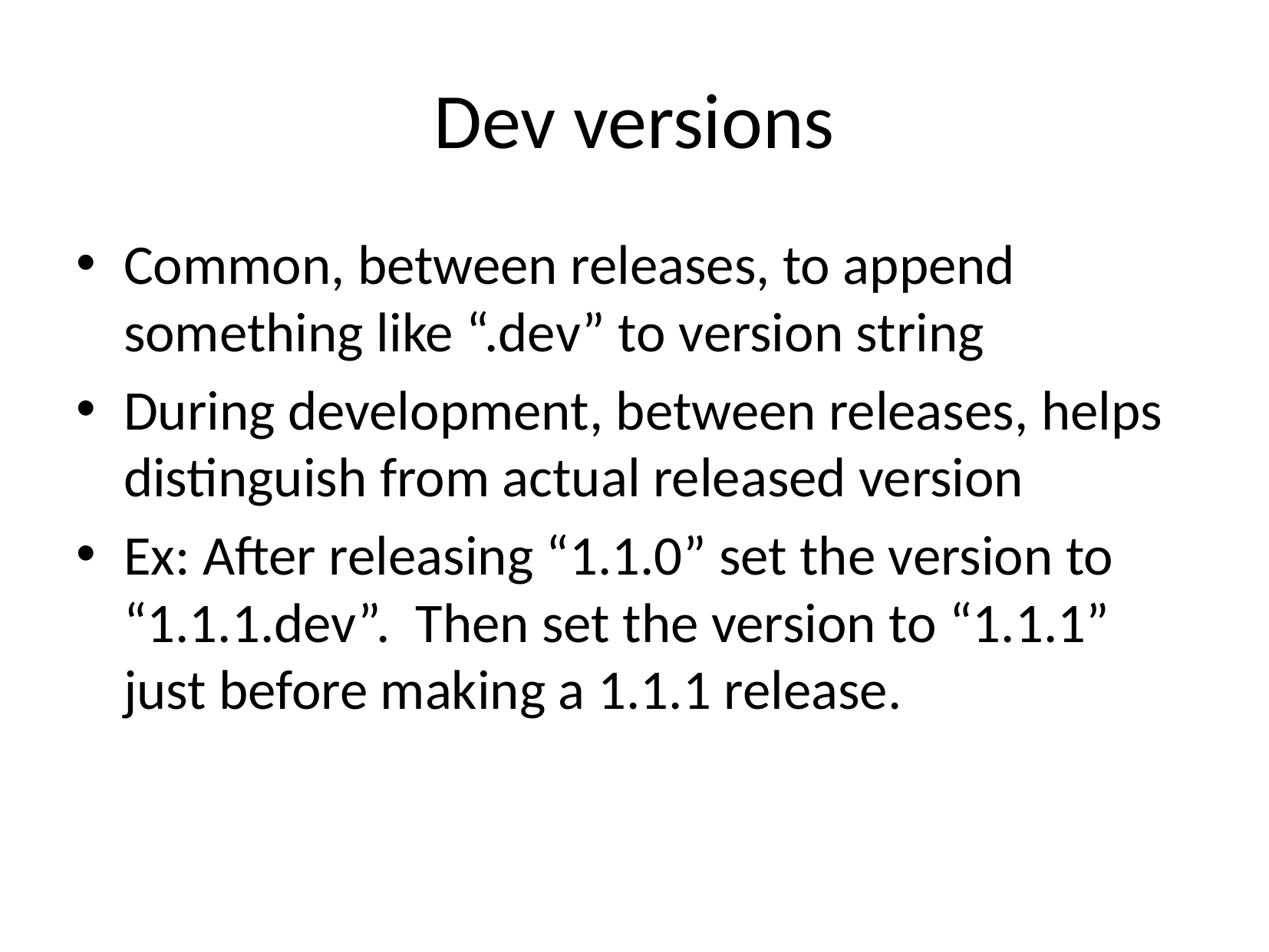

# Dev versions
Common, between releases, to append something like “.dev” to version string
During development, between releases, helps distinguish from actual released version
Ex: After releasing “1.1.0” set the version to “1.1.1.dev”.  Then set the version to “1.1.1” just before making a 1.1.1 release.